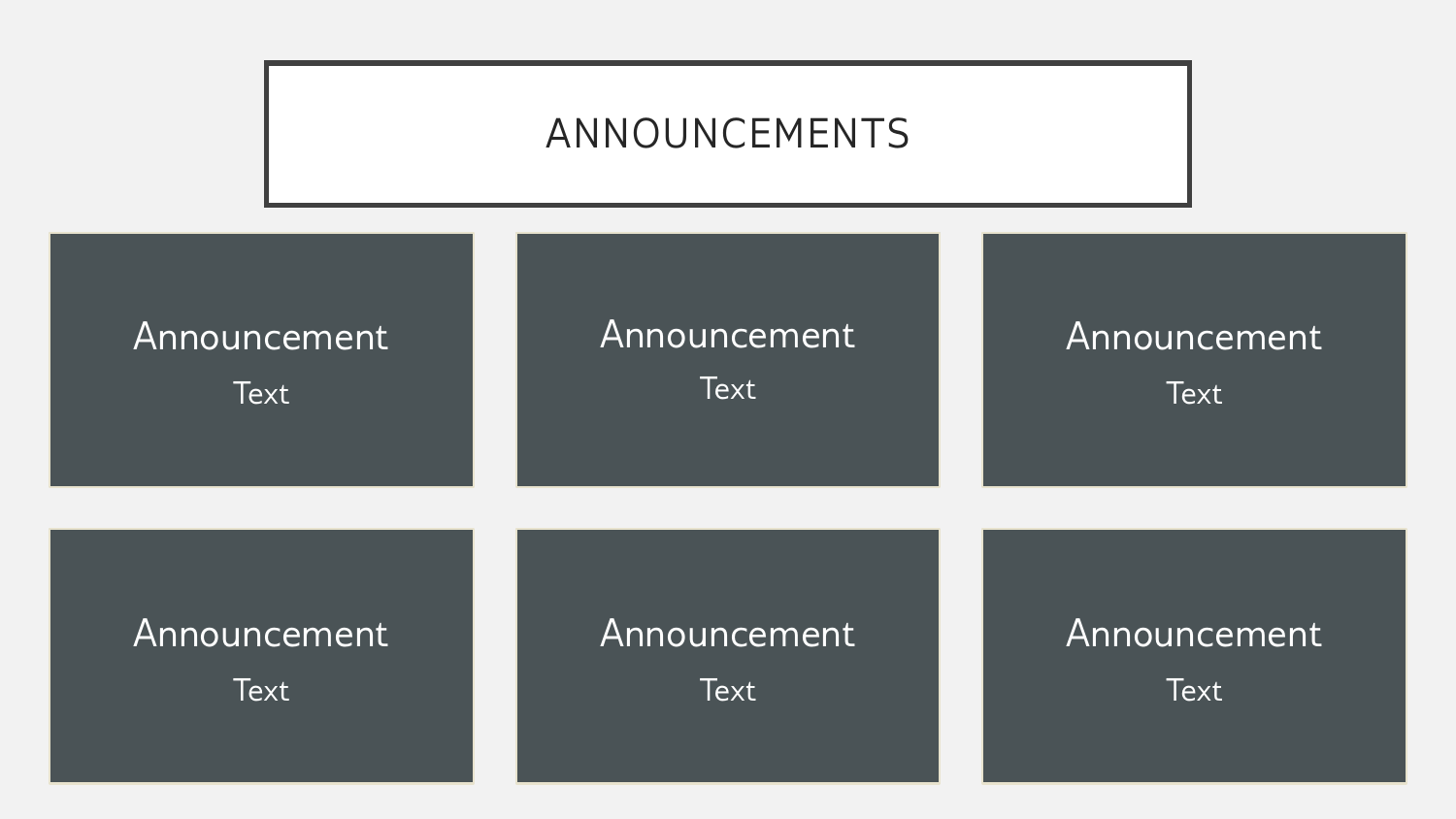

# Announcements
Announcement
Text
Announcement
Text
Announcement
Text
Announcement
Text
Announcement
Text
Announcement
Text